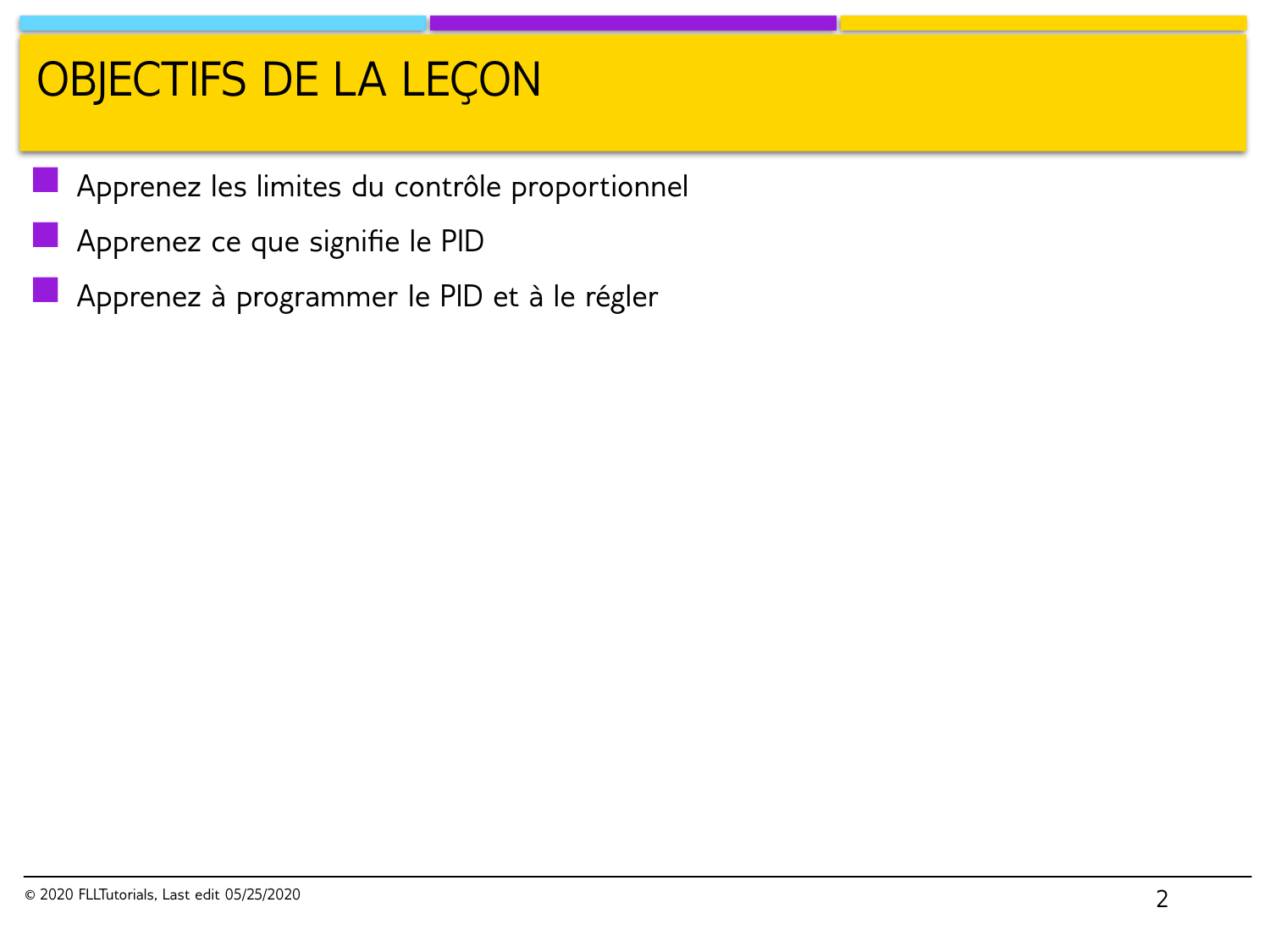

# Objectifs de la leçon
Apprenez les limites du contrôle proportionnel
Apprenez ce que signifie le PID
Apprenez à programmer le PID et à le régler
2
© 2020 FLLTutorials, Last edit 05/25/2020